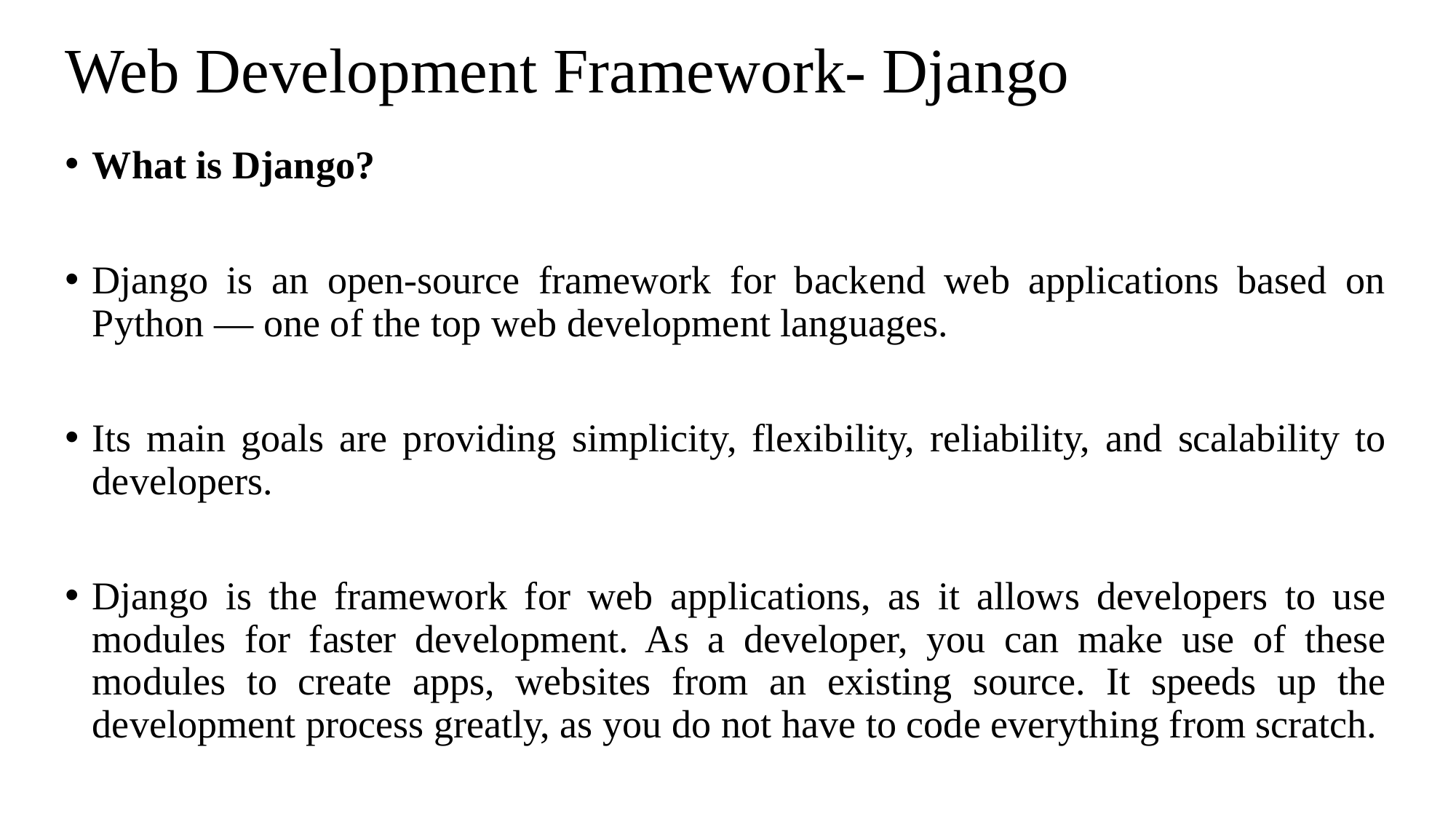

# Web Development Framework- Django
What is Django?

Django is an open-source framework for backend web applications based on Python — one of the top web development languages.

Its main goals are providing simplicity, flexibility, reliability, and scalability to developers.

Django is the framework for web applications, as it allows developers to use modules for faster development. As a developer, you can make use of these modules to create apps, websites from an existing source. It speeds up the development process greatly, as you do not have to code everything from scratch.